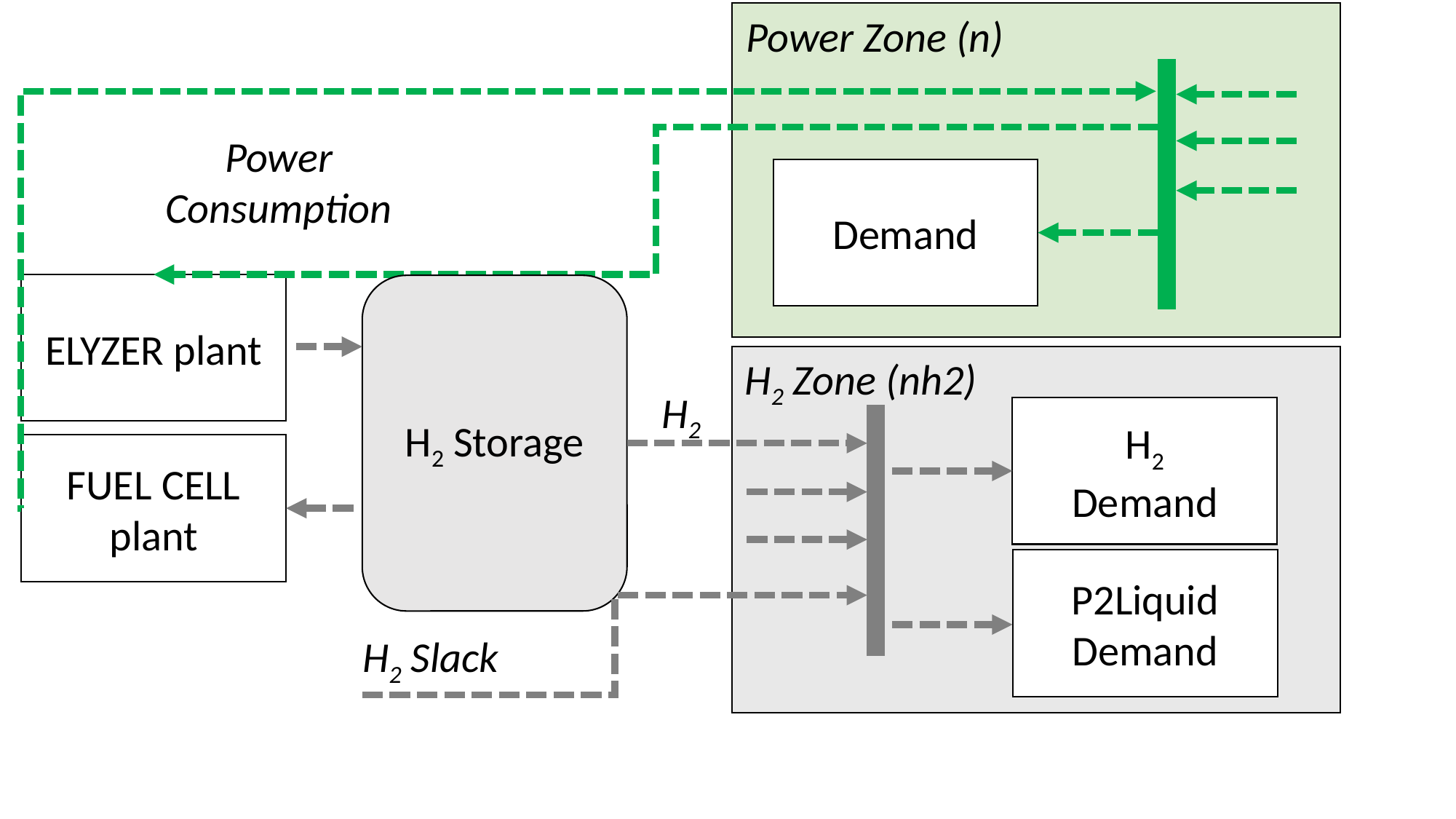

Power Zone (n)

Power Consumption
Demand
ELYZER plant
H2 Storage

H2 Zone (nh2)
H2
H2
Demand

H2 Slack
FUEL CELL plant
P2Liquid
Demand